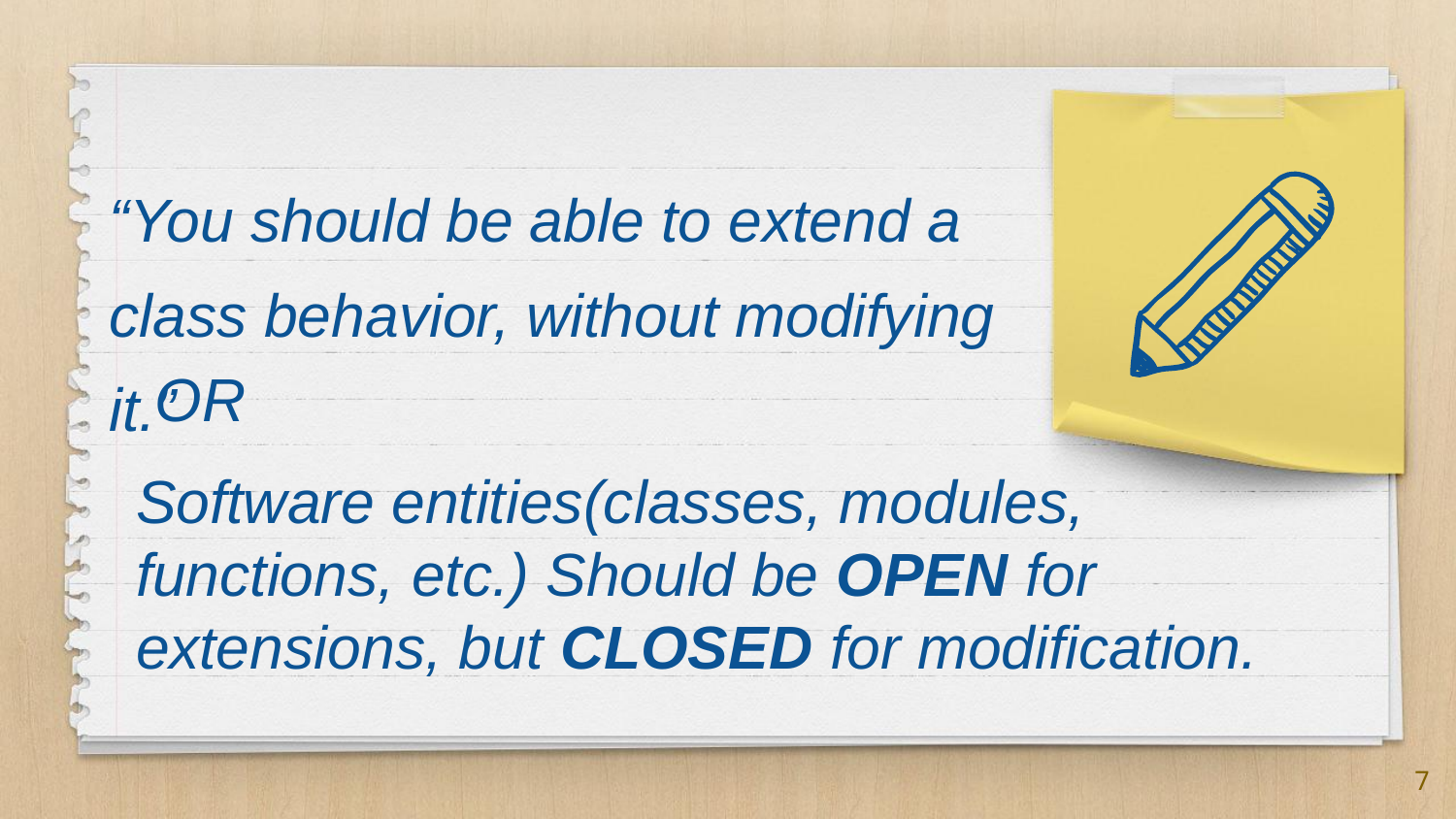

“You should be able to extend a class behavior, without modifying it.”

OR
Software entities(classes, modules, functions, etc.) Should be OPEN for extensions, but CLOSED for modification.

7